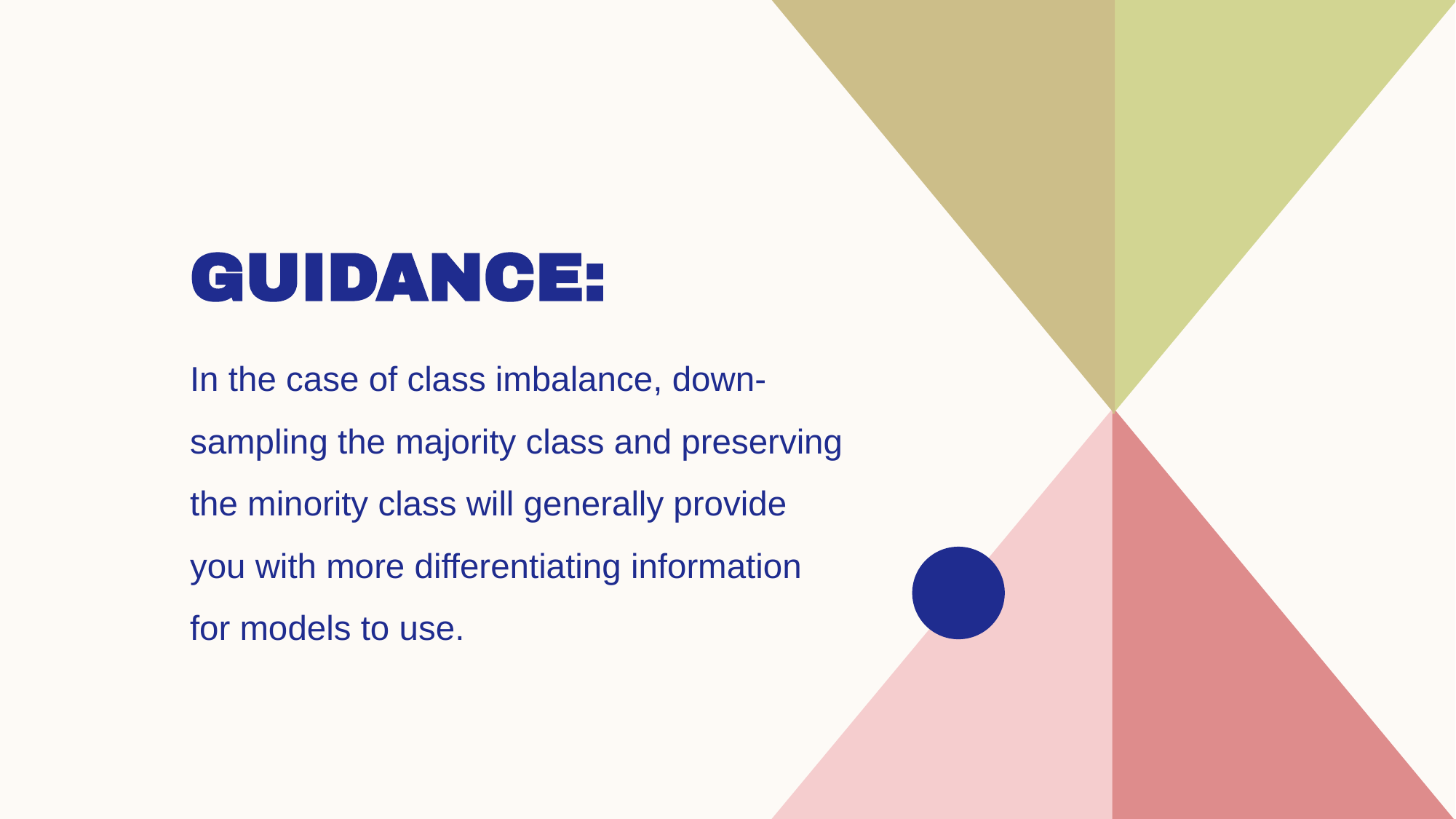

# Guidance:
In the case of class imbalance, down-sampling the majority class and preserving the minority class will generally provide you with more differentiating information for models to use.